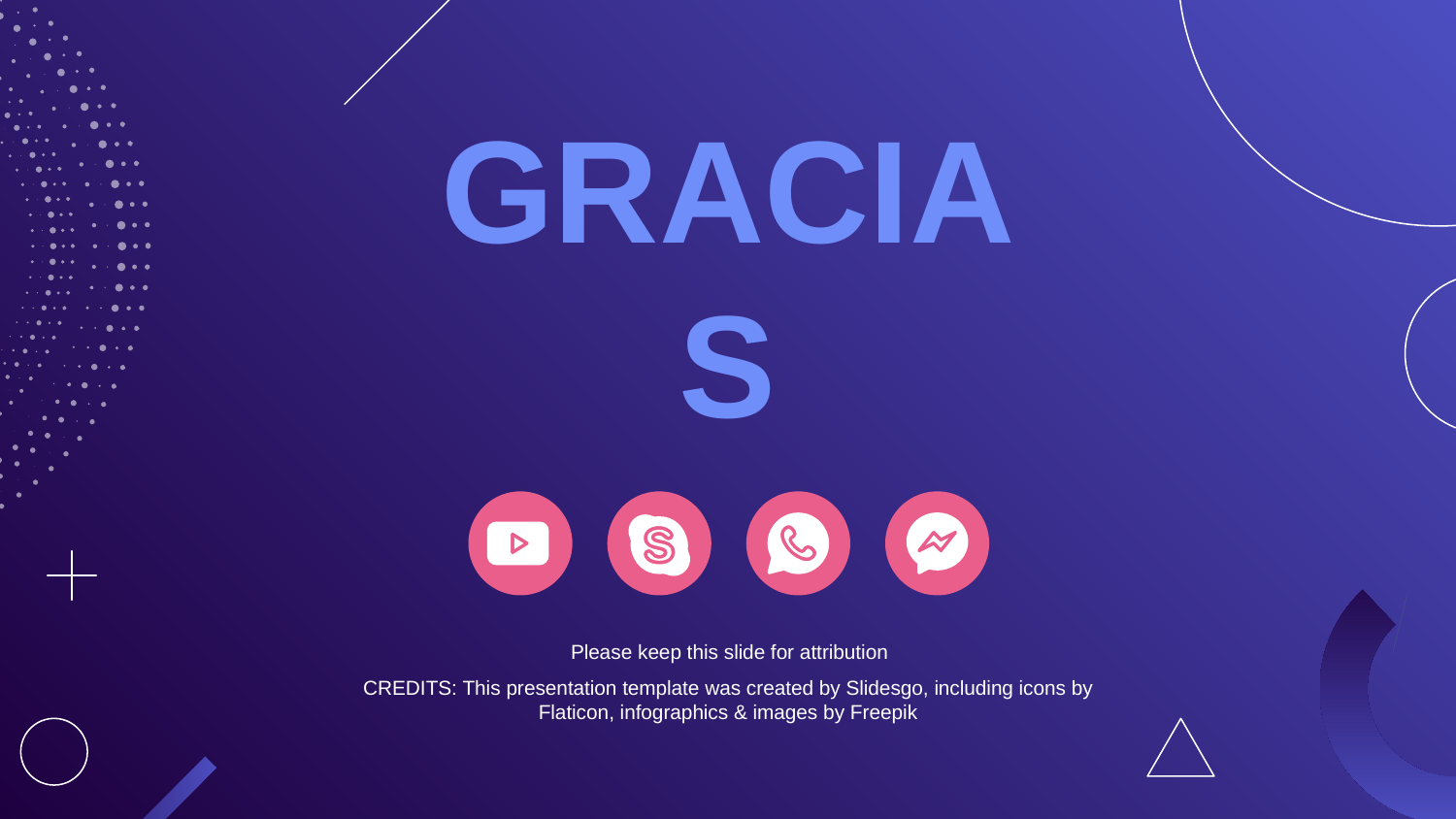

# GRACIAS

Please keep this slide for attribution